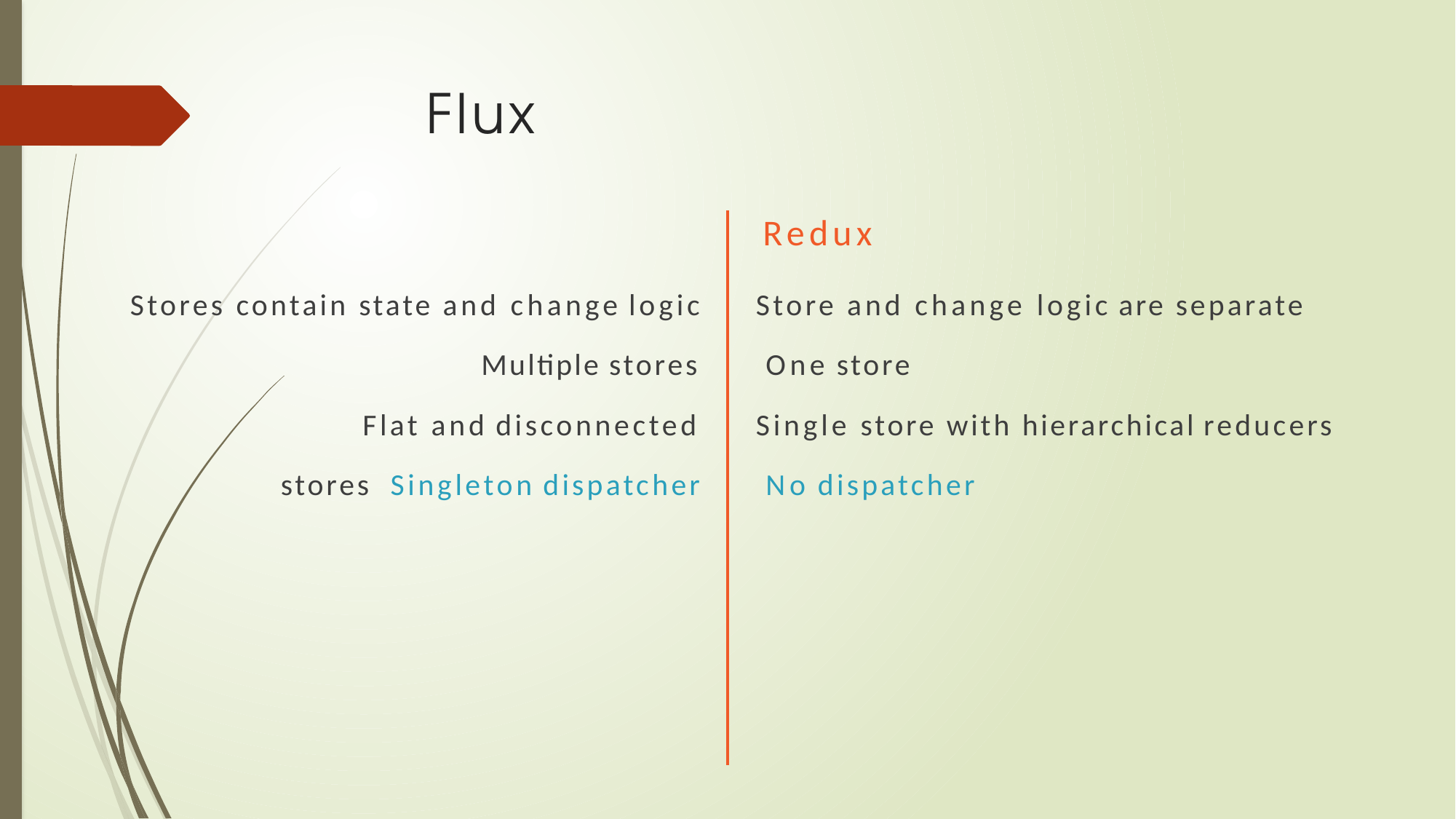

# Flux
Redux

Store and change logic are separate  One store
Single store with hierarchical reducers  No dispatcher
Stores contain state and change logic
Multiple stores  Flat and disconnected stores  Singleton dispatcher